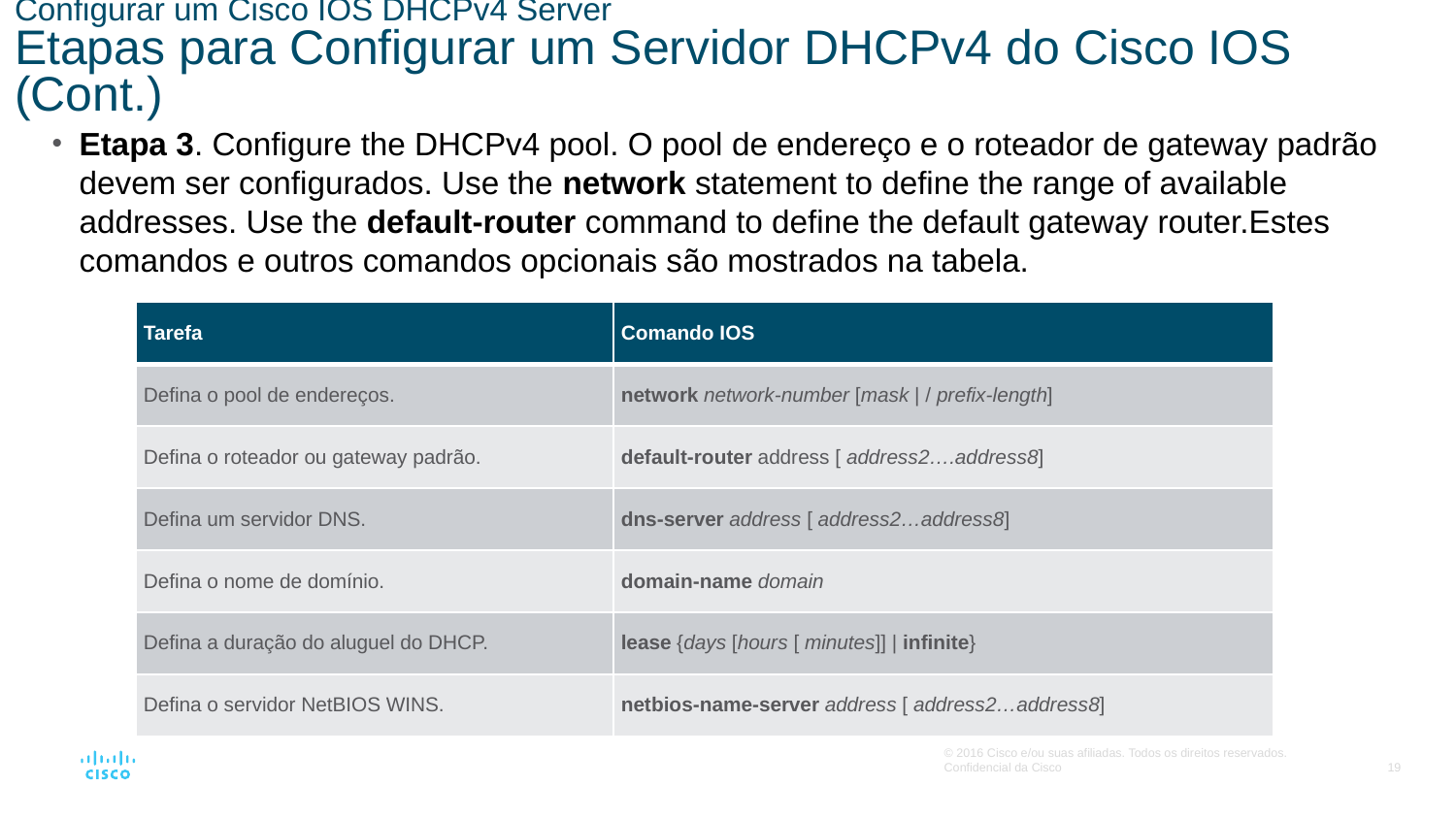

# Configurar um Cisco IOS DHCPv4 Server Etapas para Configurar um Servidor DHCPv4 do Cisco IOS (Cont.)
Etapa 3. Configure the DHCPv4 pool. O pool de endereço e o roteador de gateway padrão devem ser configurados. Use the network statement to define the range of available addresses. Use the default-router command to define the default gateway router.Estes comandos e outros comandos opcionais são mostrados na tabela.

| Tarefa | Comando IOS |
| --- | --- |
| Defina o pool de endereços. | network network-number [mask | / prefix-length] |
| Defina o roteador ou gateway padrão. | default-router address [ address2….address8] |
| Defina um servidor DNS. | dns-server address [ address2…address8] |
| Defina o nome de domínio. | domain-name domain |
| Defina a duração do aluguel do DHCP. | lease {days [hours [ minutes]] | infinite} |
| Defina o servidor NetBIOS WINS. | netbios-name-server address [ address2…address8] |